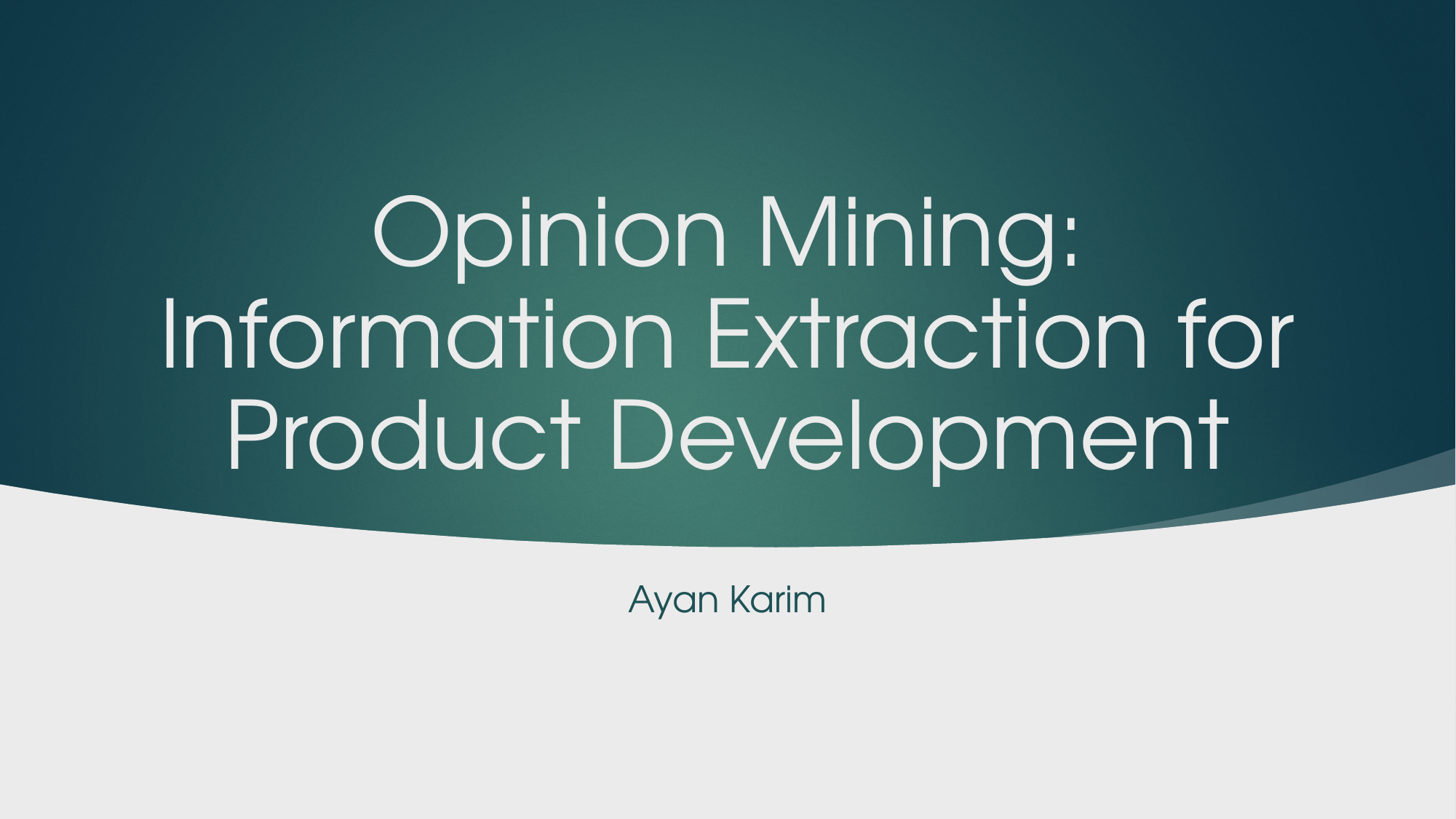

# Opinion Mining: Information Extraction for Product Development

Ayan Karim